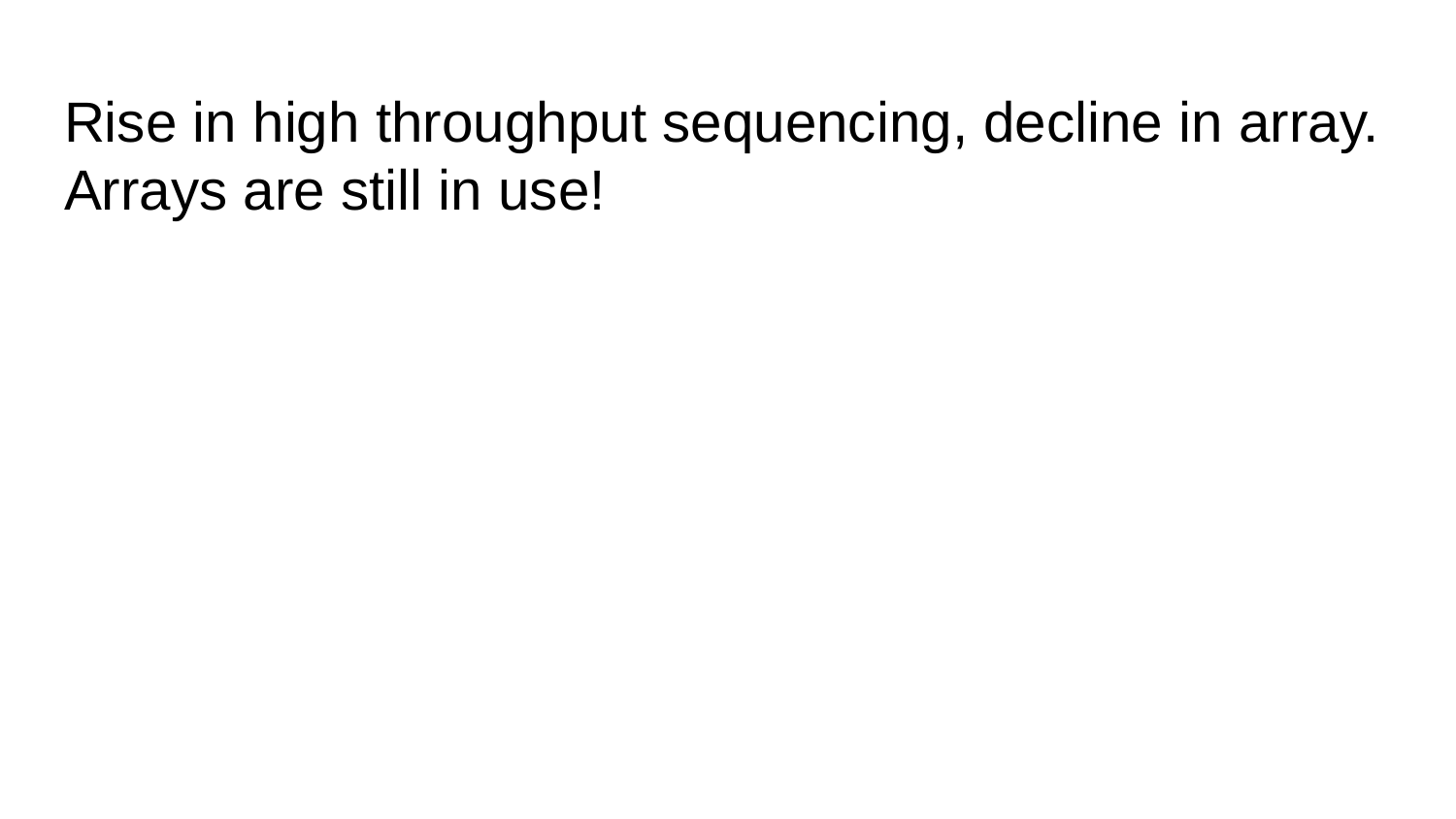

# Rise in high throughput sequencing, decline in array.
Arrays are still in use!